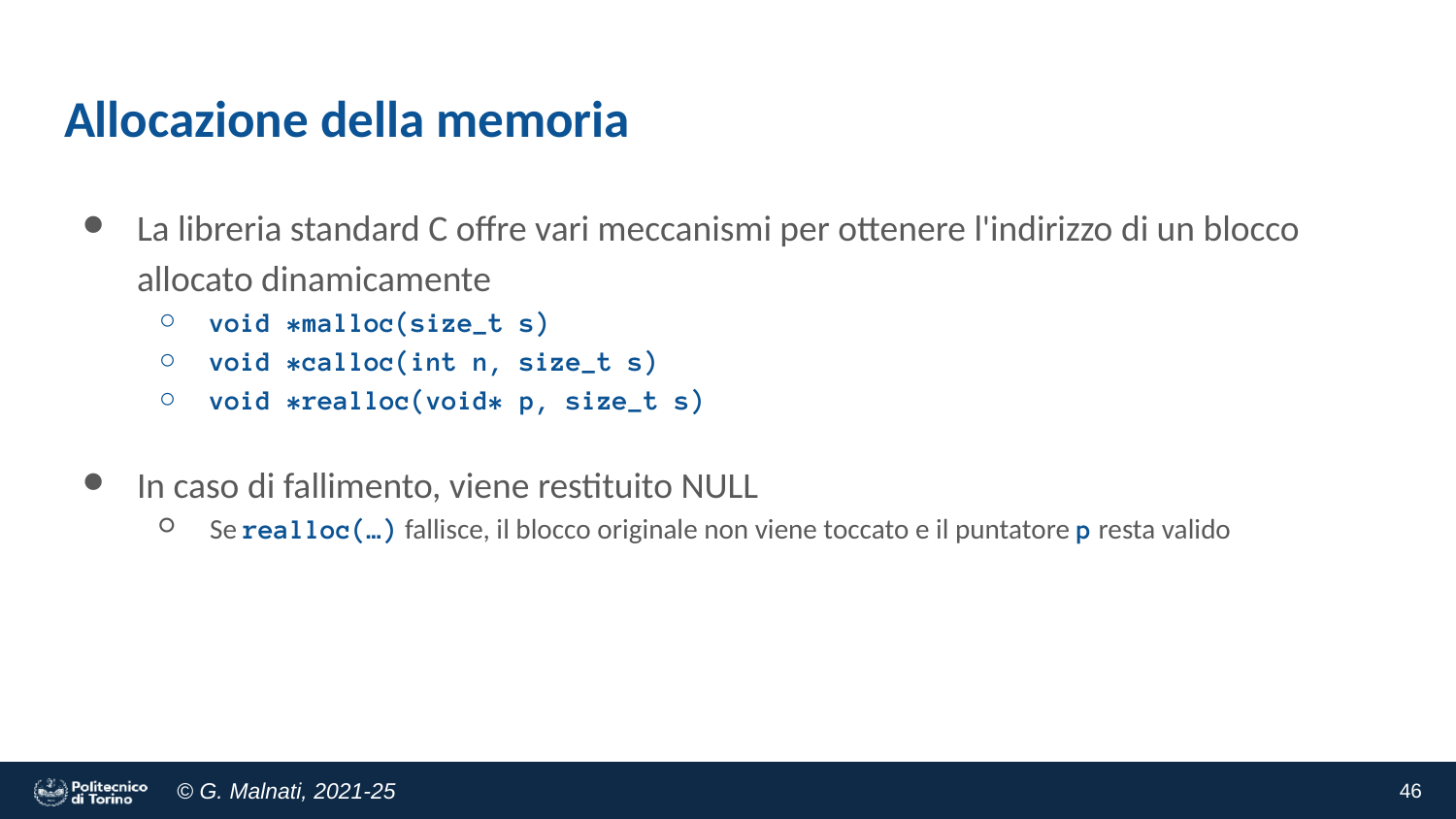

# Allocazione della memoria
La libreria standard C offre vari meccanismi per ottenere l'indirizzo di un blocco allocato dinamicamente
void *malloc(size_t s)
void *calloc(int n, size_t s)
void *realloc(void* p, size_t s)
In caso di fallimento, viene restituito NULL
Se realloc(…) fallisce, il blocco originale non viene toccato e il puntatore p resta valido
46